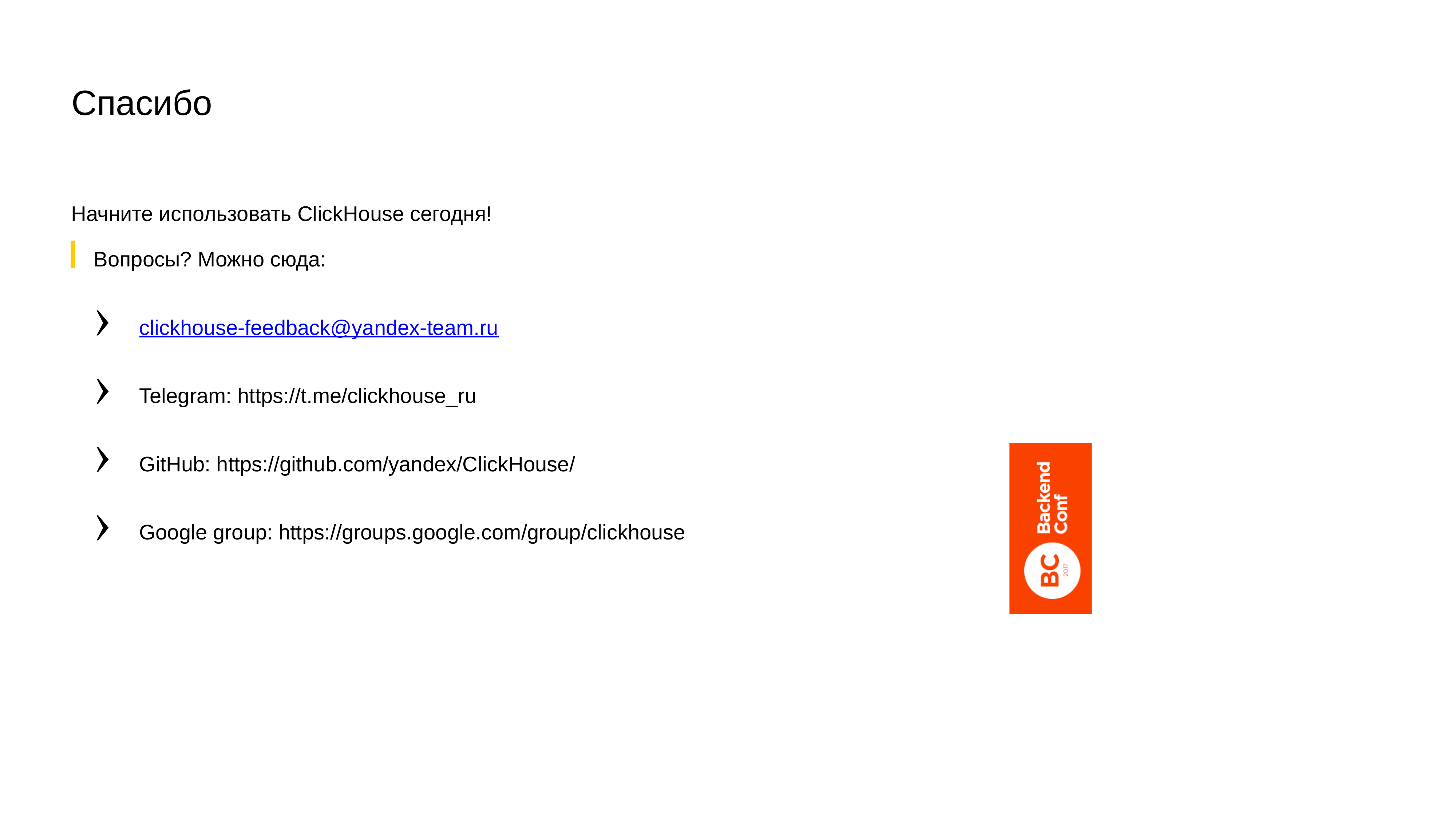

# Спасибо
Начните использовать ClickHouse сегодня!
Вопросы? Можно сюда:
clickhouse-feedback@yandex-team.ru
Telegram: https://t.me/clickhouse_ru
GitHub: https://github.com/yandex/ClickHouse/
Google group: https://groups.google.com/group/clickhouse